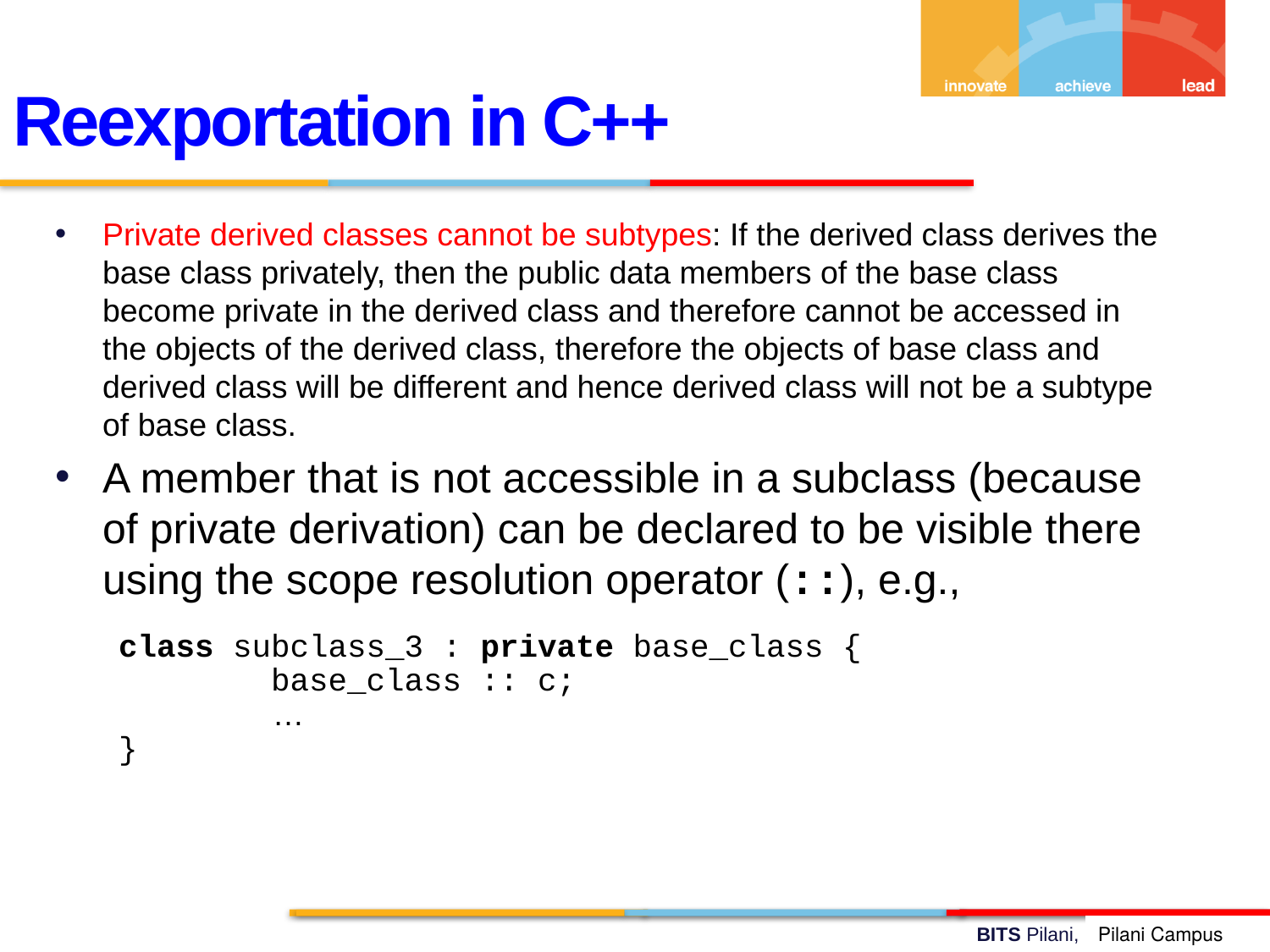

Reexportation in C++
Private derived classes cannot be subtypes: If the derived class derives the base class privately, then the public data members of the base class become private in the derived class and therefore cannot be accessed in the objects of the derived class, therefore the objects of base class and derived class will be different and hence derived class will not be a subtype of base class.
A member that is not accessible in a subclass (because of private derivation) can be declared to be visible there using the scope resolution operator (::), e.g.,

class subclass_3 : private base_class {
        base_class :: c;
 	      …
}
Pilani Campus